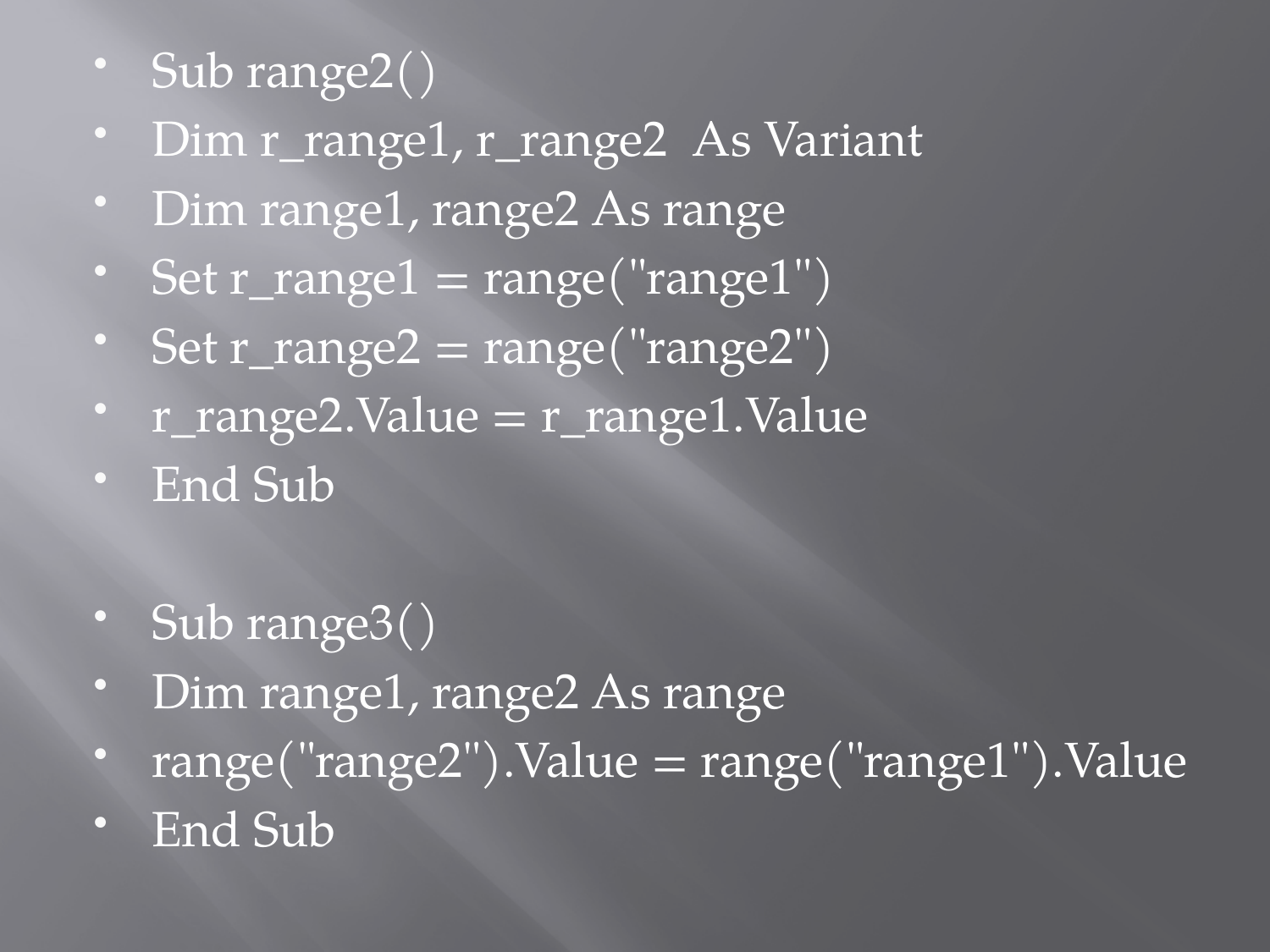

Sub range2()
Dim r_range1, r_range2  As Variant
Dim range1, range2 As range
Set r_range1 = range("range1")
Set r_range2 = range("range2")
r_range2.Value = r_range1.Value
End Sub

Sub range3()
Dim range1, range2 As range
range("range2").Value = range("range1").Value
End Sub